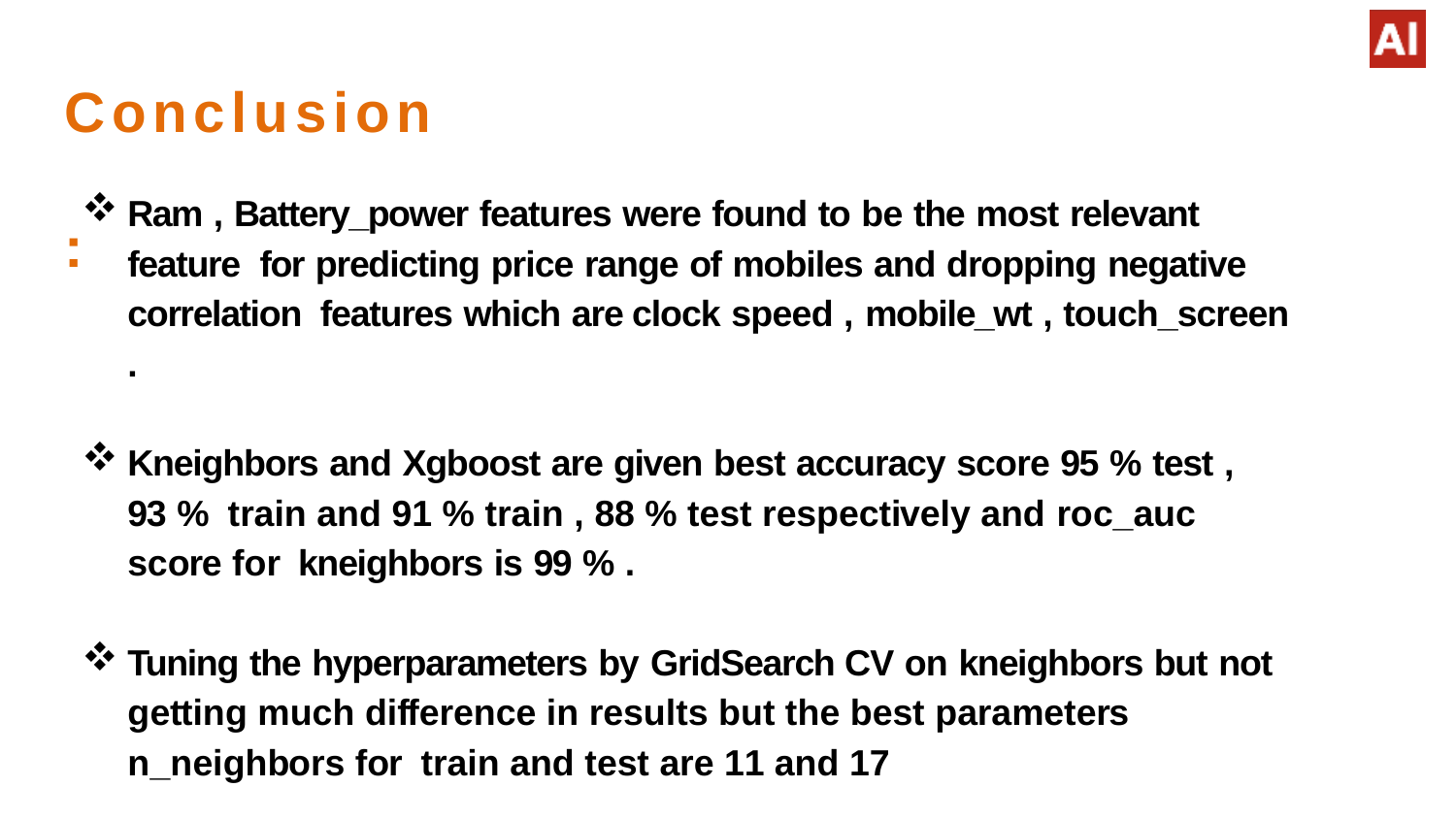

# Conclusion	:
Ram , Battery_power features were found to be the most relevant feature  for predicting price range of mobiles and dropping negative correlation  features which are clock speed , mobile_wt , touch_screen .

Kneighbors and Xgboost are given best accuracy score 95 % test , 93 %  train and 91 % train , 88 % test respectively and roc_auc score for  kneighbors is 99 % .

Tuning the hyperparameters by GridSearch CV on kneighbors but not  getting much difference in results but the best parameters n_neighbors for  train and test are 11 and 17